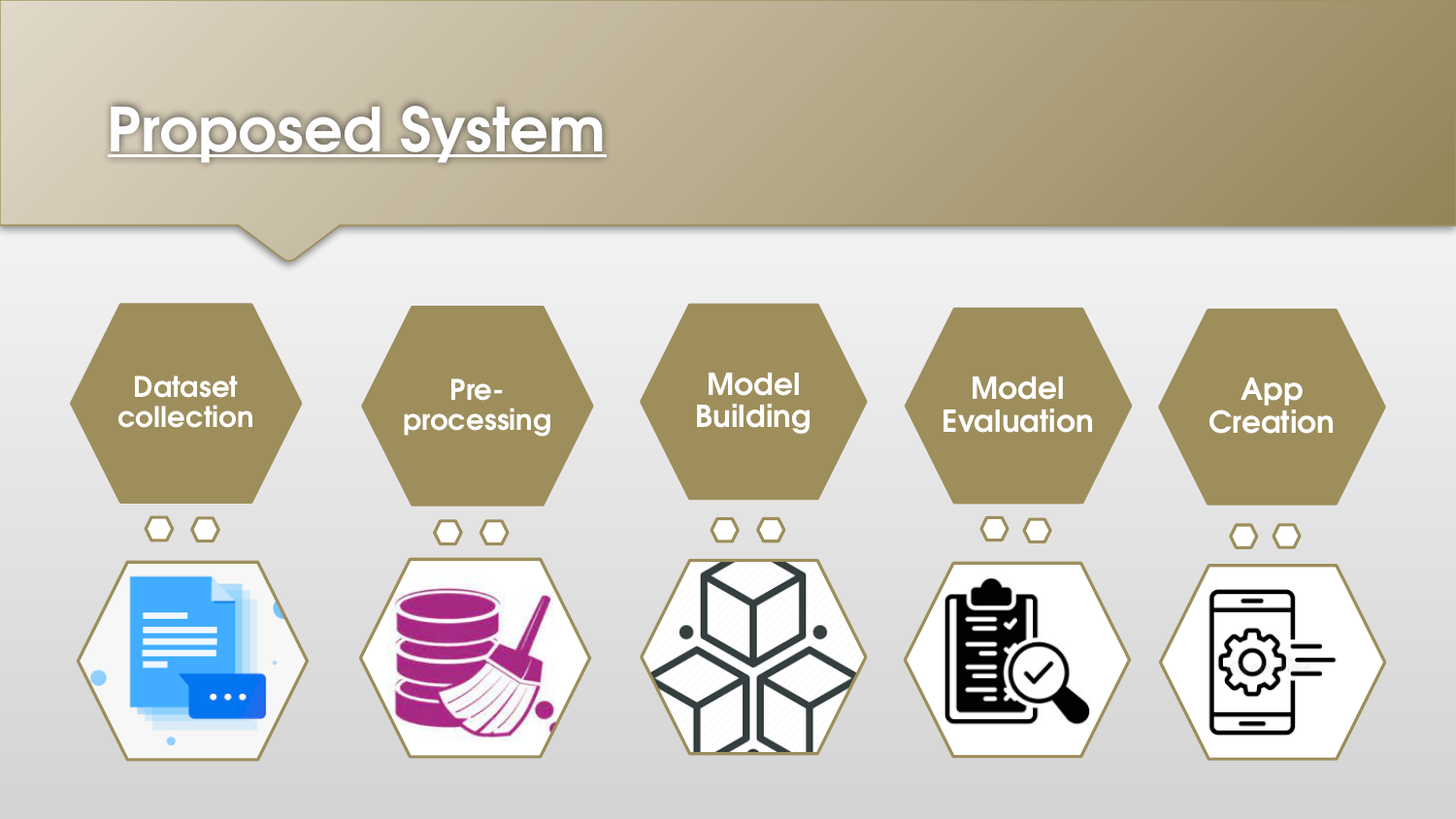

# Proposed System

Dataset collection
Pre-processing

Model Building
Model Evaluation
App Creation